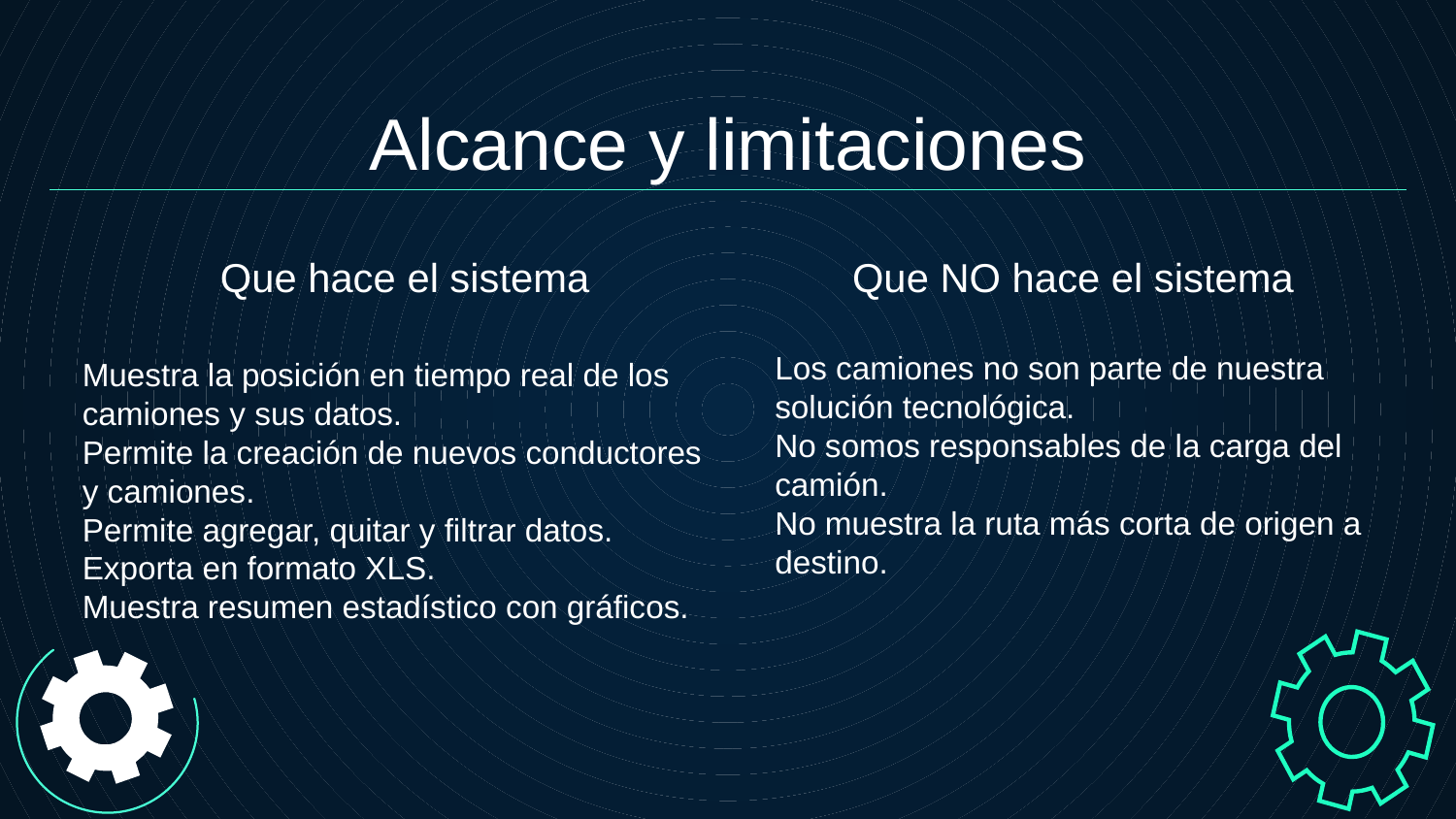

Alcance y limitaciones
Que hace el sistema
Que NO hace el sistema
Muestra la posición en tiempo real de los
camiones y sus datos.
Permite la creación de nuevos conductores
y camiones.
Permite agregar, quitar y filtrar datos.
Exporta en formato XLS.
Muestra resumen estadístico con gráficos.
Los camiones no son parte de nuestra solución tecnológica.
No somos responsables de la carga del camión.
No muestra la ruta más corta de origen a destino.

#